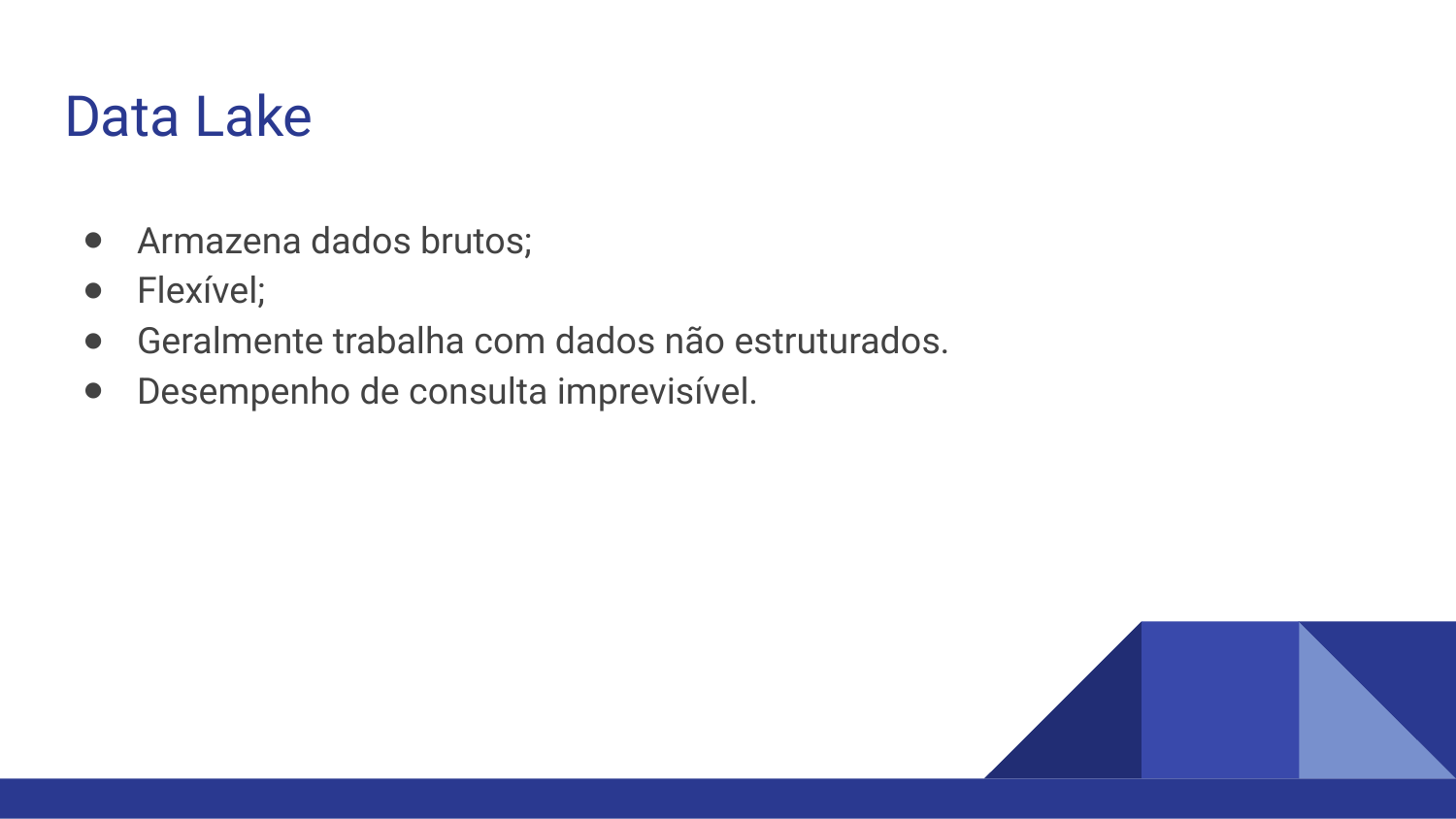

# Data Lake
Armazena dados brutos;
Flexível;
Geralmente trabalha com dados não estruturados.
Desempenho de consulta imprevisível.